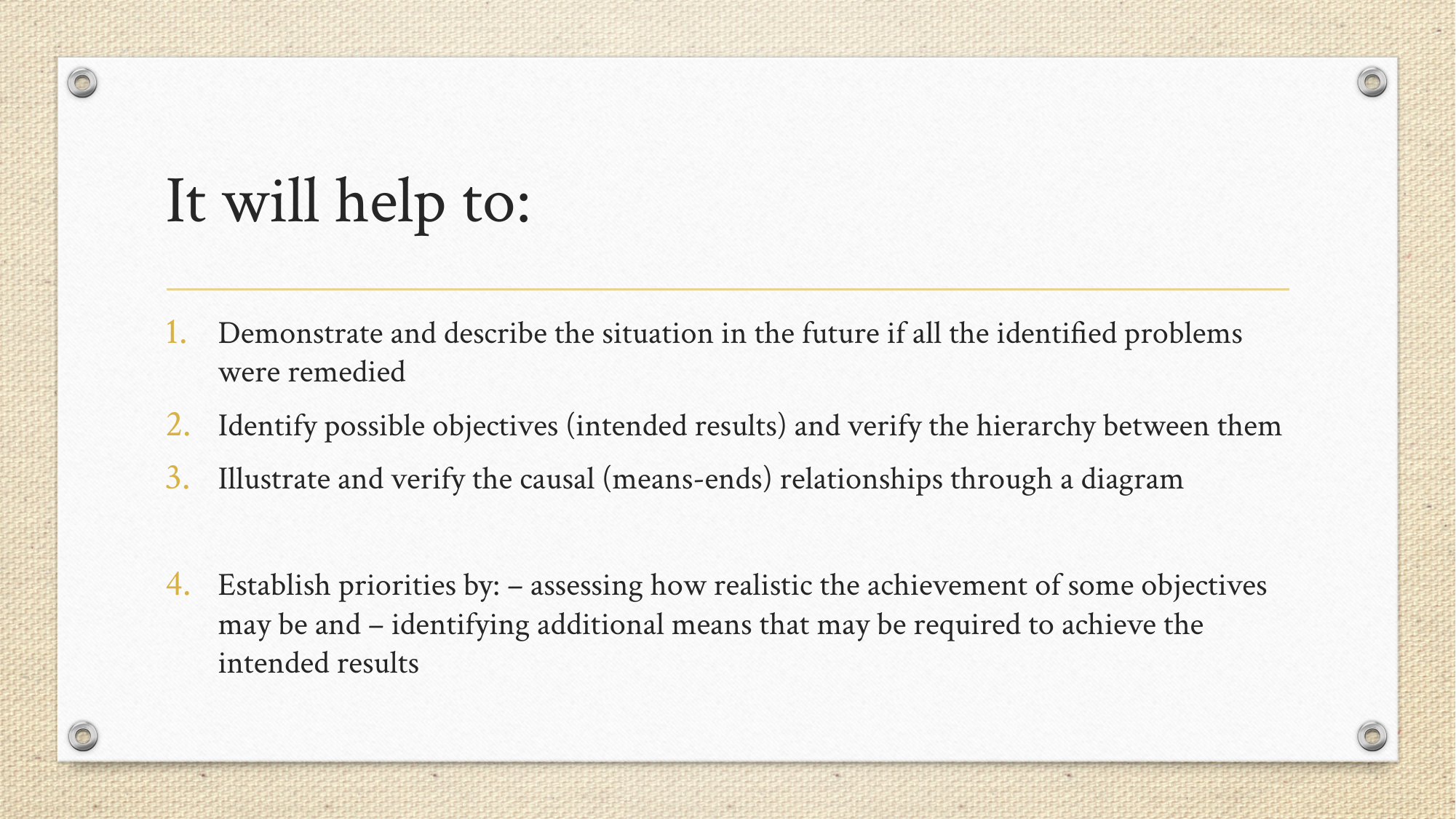

# It will help to:
Demonstrate and describe the situation in the future if all the identified problems were remedied
Identify possible objectives (intended results) and verify the hierarchy between them
Illustrate and verify the causal (means-ends) relationships through a diagram

Establish priorities by: – assessing how realistic the achievement of some objectives may be and – identifying additional means that may be required to achieve the intended results